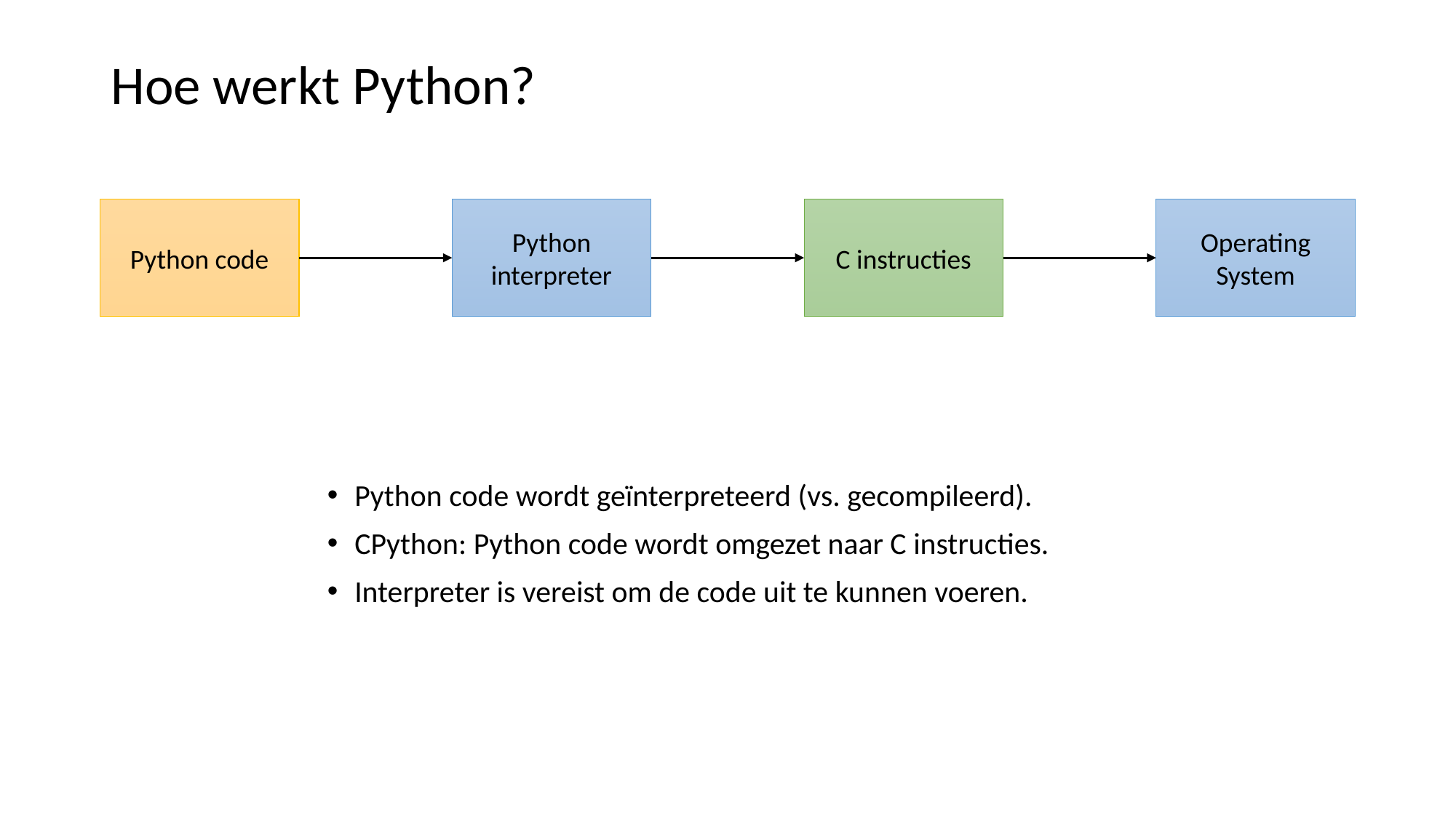

# Hoe werkt Python?
Python code
Python interpreter
C instructies
Operating System
Python code wordt geïnterpreteerd (vs. gecompileerd).
CPython: Python code wordt omgezet naar C instructies.
Interpreter is vereist om de code uit te kunnen voeren.